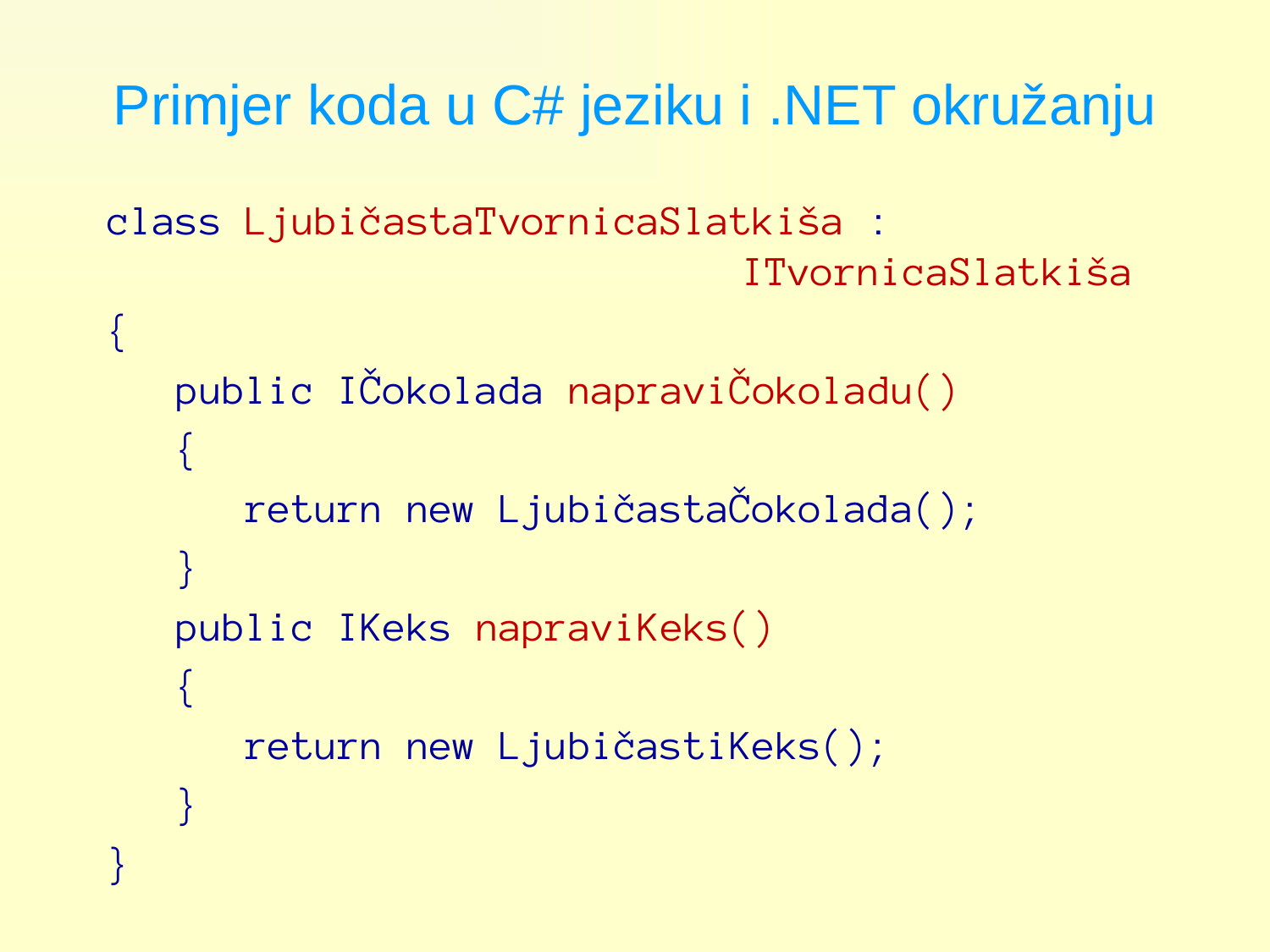

# Primjer koda u C# jeziku i .NET okružanju
class LjubičastaTvornicaSlatkiša :   							ITvornicaSlatkiša
{
   public IČokolada napraviČokoladu()
   {
      return new LjubičastaČokolada();
   }
   public IKeks napraviKeks()
   {
      return new LjubičastiKeks();
   }
}